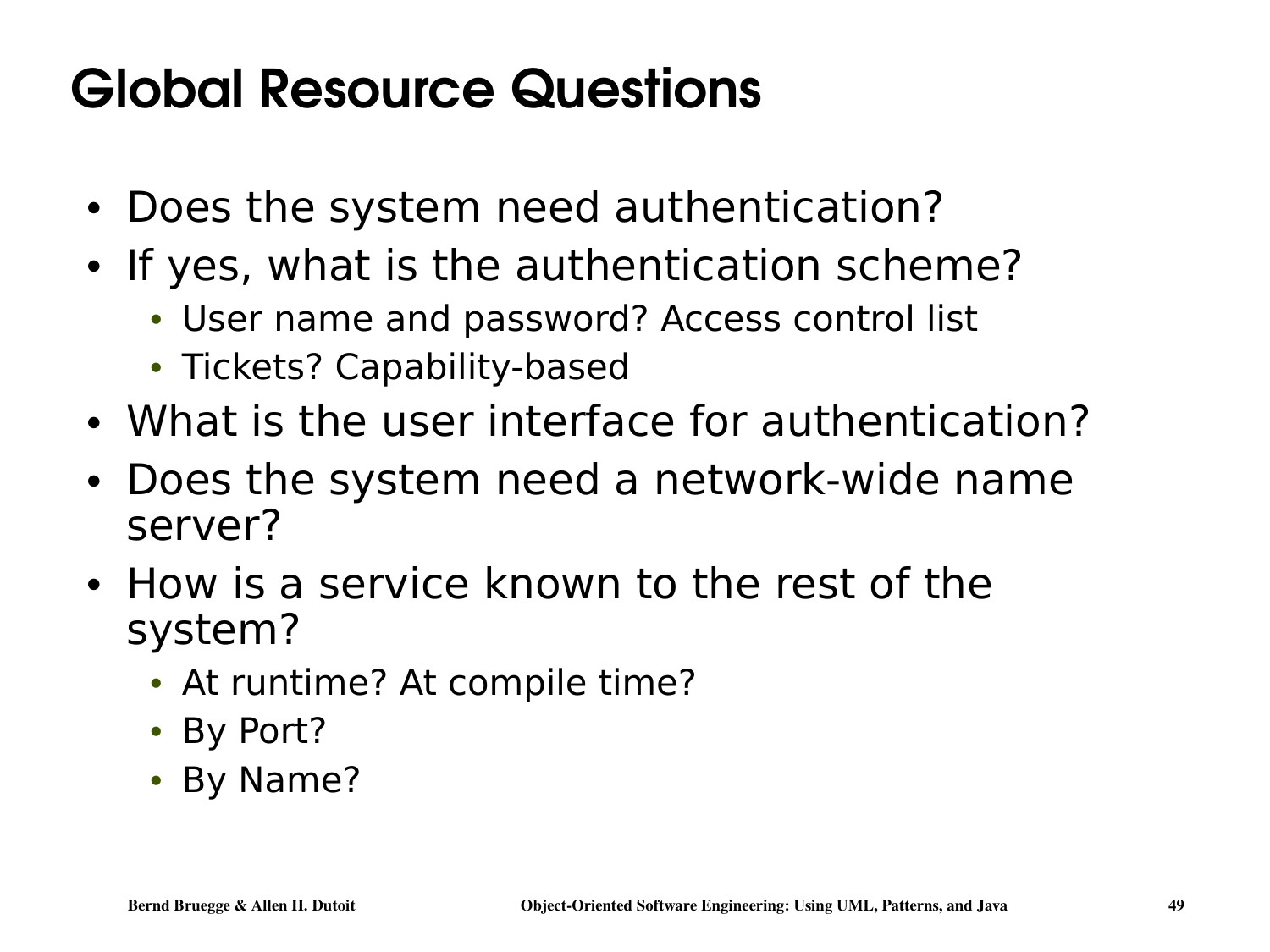

# Global Resource Questions
Does the system need authentication?
If yes, what is the authentication scheme?
User name and password? Access control list
Tickets? Capability-based
What is the user interface for authentication?
Does the system need a network-wide name server?
How is a service known to the rest of the system?
At runtime? At compile time?
By Port?
By Name?